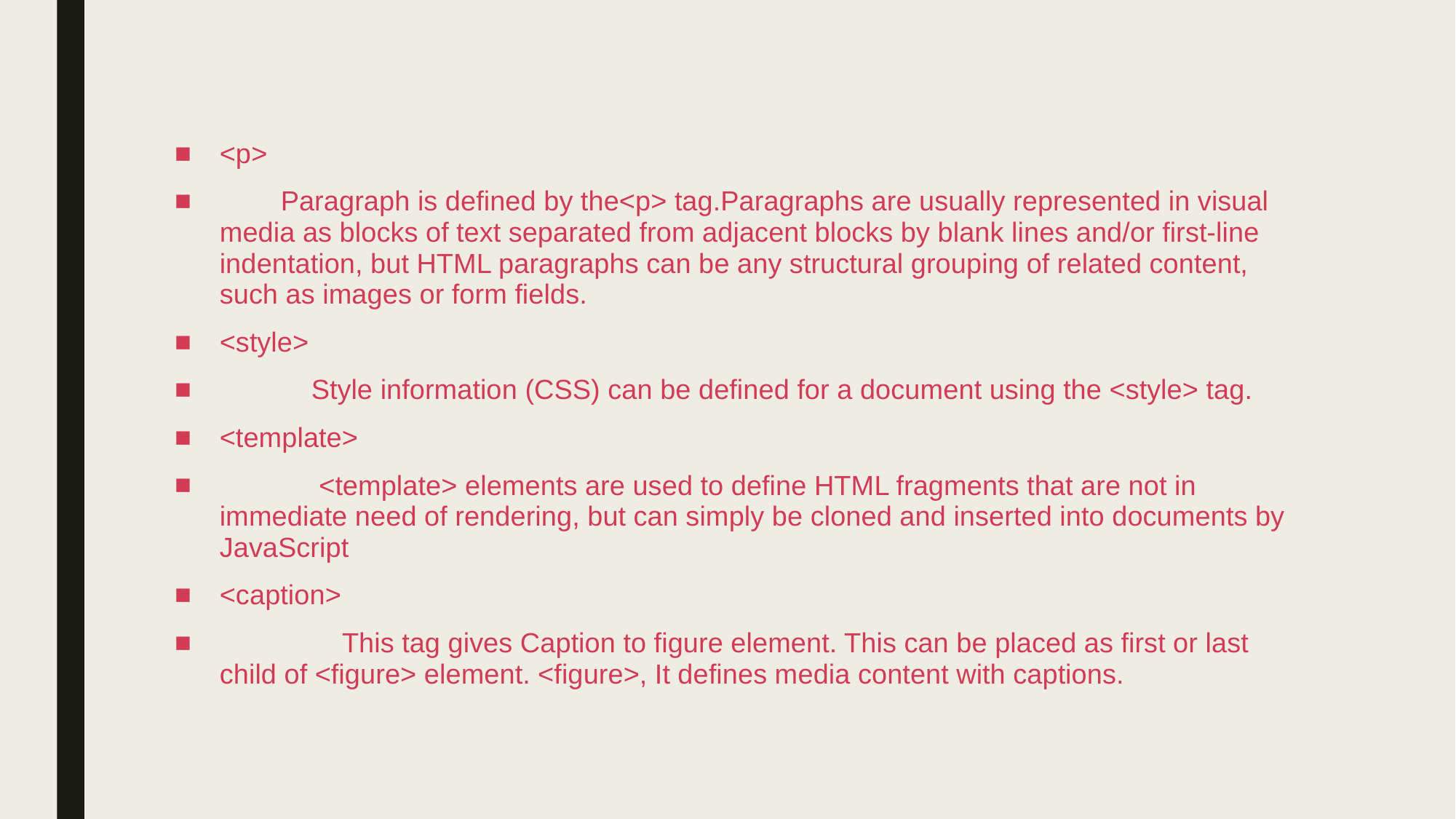

<p>
        Paragraph is defined by the<p> tag.Paragraphs are usually represented in visual media as blocks of text separated from adjacent blocks by blank lines and/or first-line indentation, but HTML paragraphs can be any structural grouping of related content, such as images or form fields.
<style>
            Style information (CSS) can be defined for a document using the <style> tag.
<template>
             <template> elements are used to define HTML fragments that are not in immediate need of rendering, but can simply be cloned and inserted into documents by JavaScript
<caption>
                This tag gives Caption to figure element. This can be placed as first or last child of <figure> element. <figure>, It defines media content with captions.